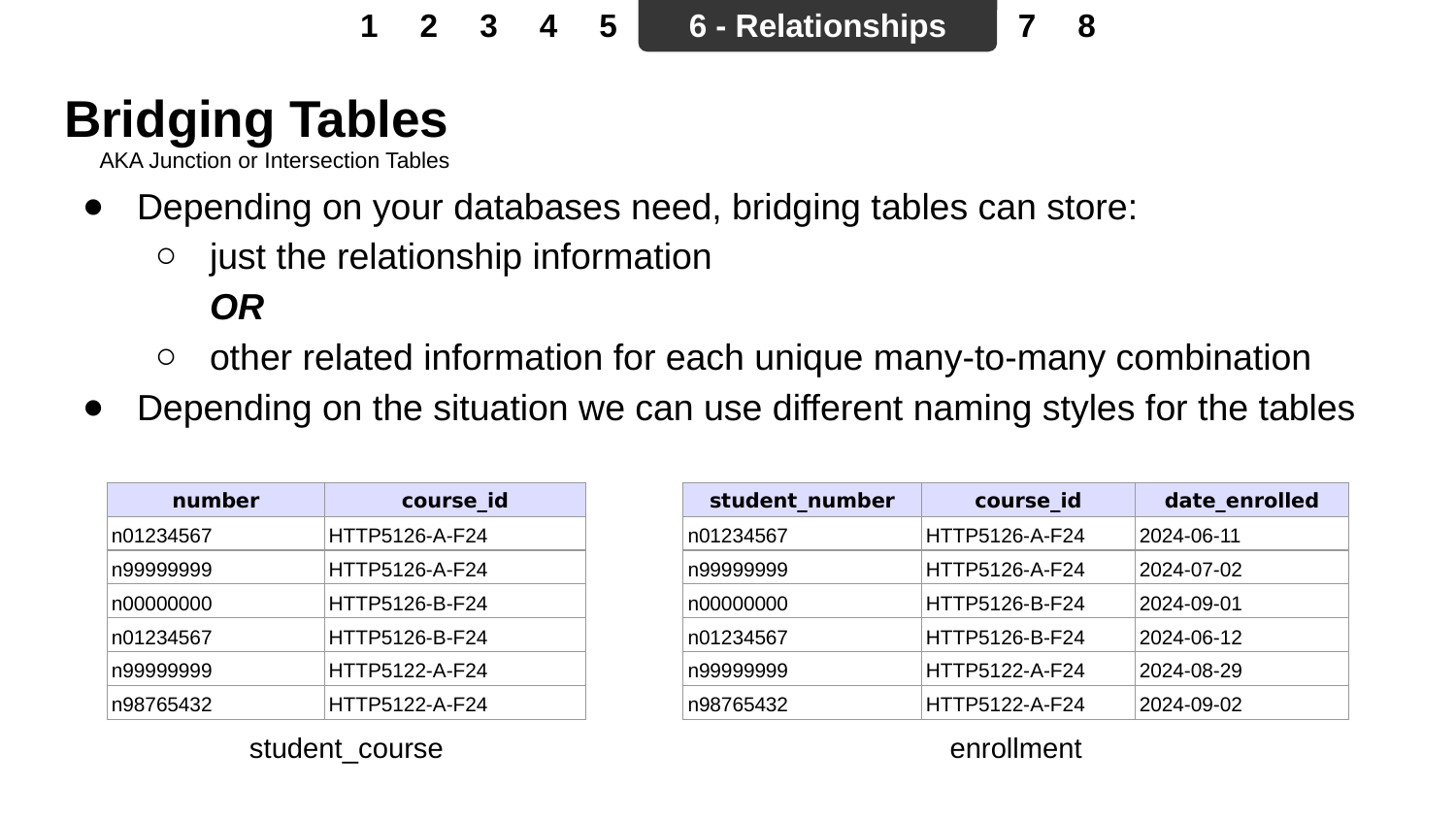

1
2
3
4
5
6 - Relationships
7
8

# Bridging Tables
AKA Junction or Intersection Tables
Depending on your databases need, bridging tables can store:
just the relationship information
OR
other related information for each unique many-to-many combination
Depending on the situation we can use different naming styles for the tables
| number | course\_id |
| --- | --- |
| n01234567 | HTTP5126-A-F24 |
| n99999999 | HTTP5126-A-F24 |
| n00000000 | HTTP5126-B-F24 |
| n01234567 | HTTP5126-B-F24 |
| n99999999 | HTTP5122-A-F24 |
| n98765432 | HTTP5122-A-F24 |
| student\_number | course\_id | date\_enrolled |
| --- | --- | --- |
| n01234567 | HTTP5126-A-F24 | 2024-06-11 |
| n99999999 | HTTP5126-A-F24 | 2024-07-02 |
| n00000000 | HTTP5126-B-F24 | 2024-09-01 |
| n01234567 | HTTP5126-B-F24 | 2024-06-12 |
| n99999999 | HTTP5122-A-F24 | 2024-08-29 |
| n98765432 | HTTP5122-A-F24 | 2024-09-02 |
student_course
enrollment